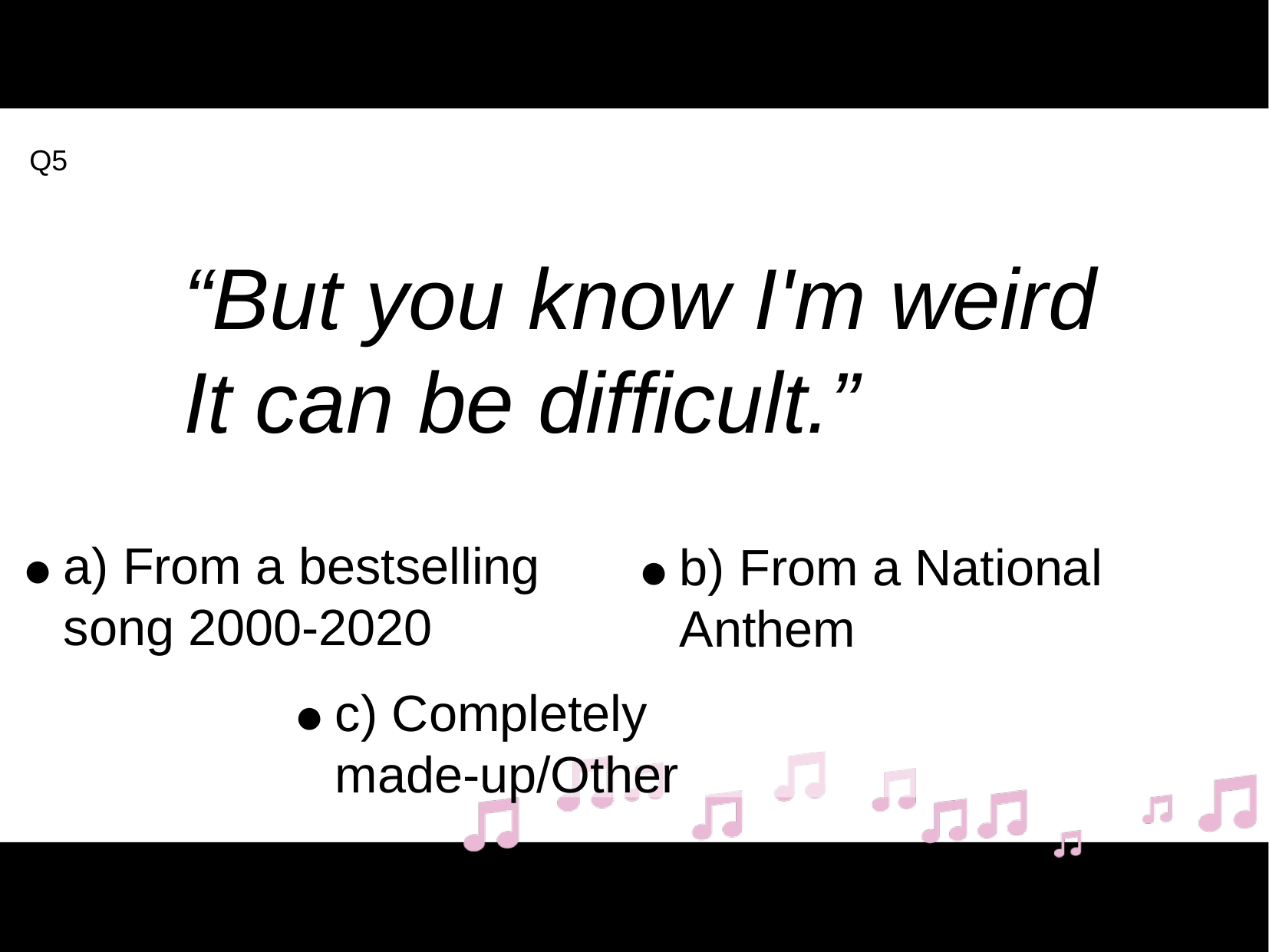

Q10
Q5
“But you know I'm weird
It can be difficult.”
a) From a bestselling song 2000-2020
b) From a National Anthem
c) Completely made-up/Other